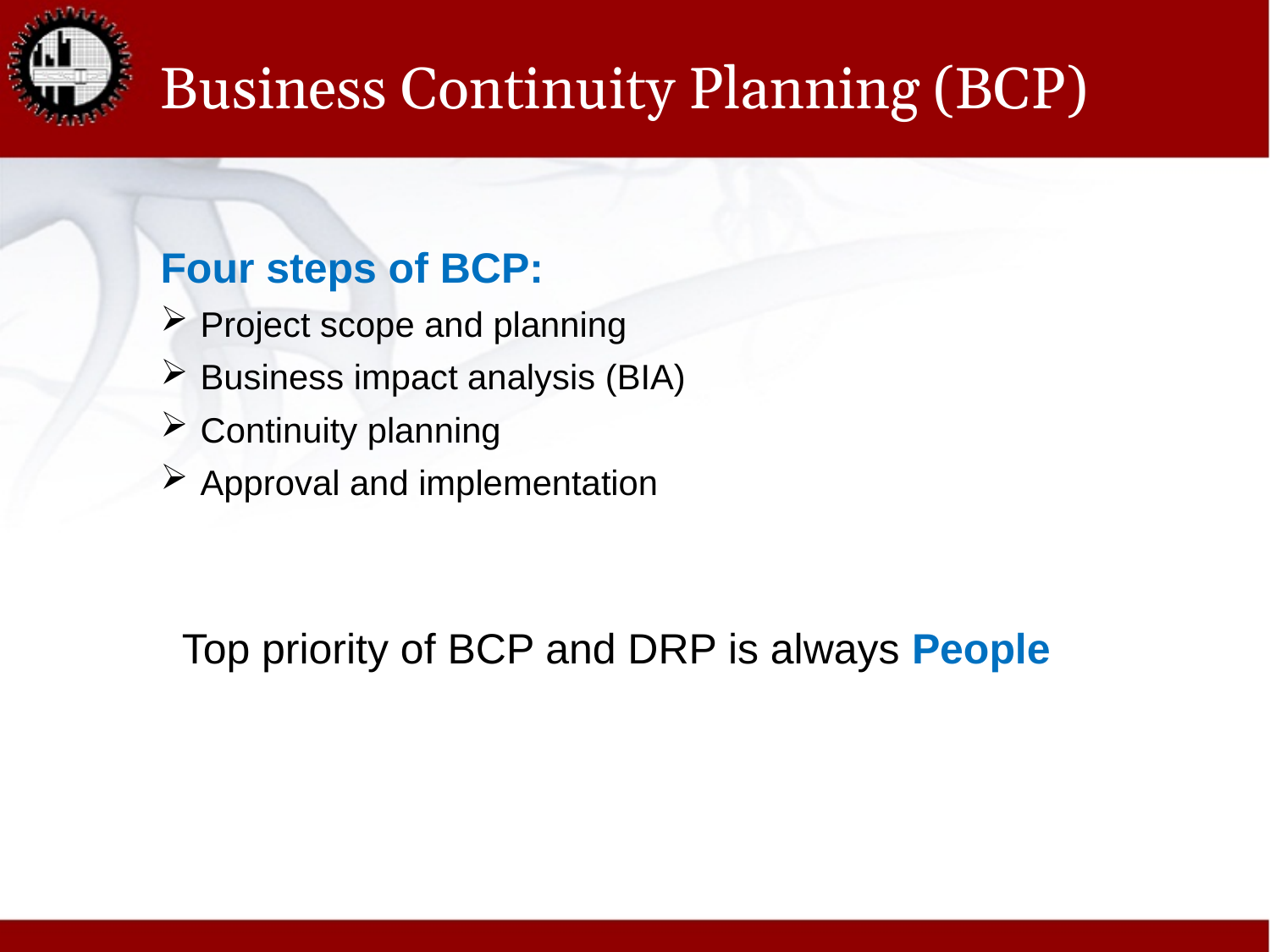

# Business Continuity Planning (BCP)
Four steps of BCP:
Project scope and planning
Business impact analysis (BIA)
Continuity planning
Approval and implementation
Top priority of BCP and DRP is always People